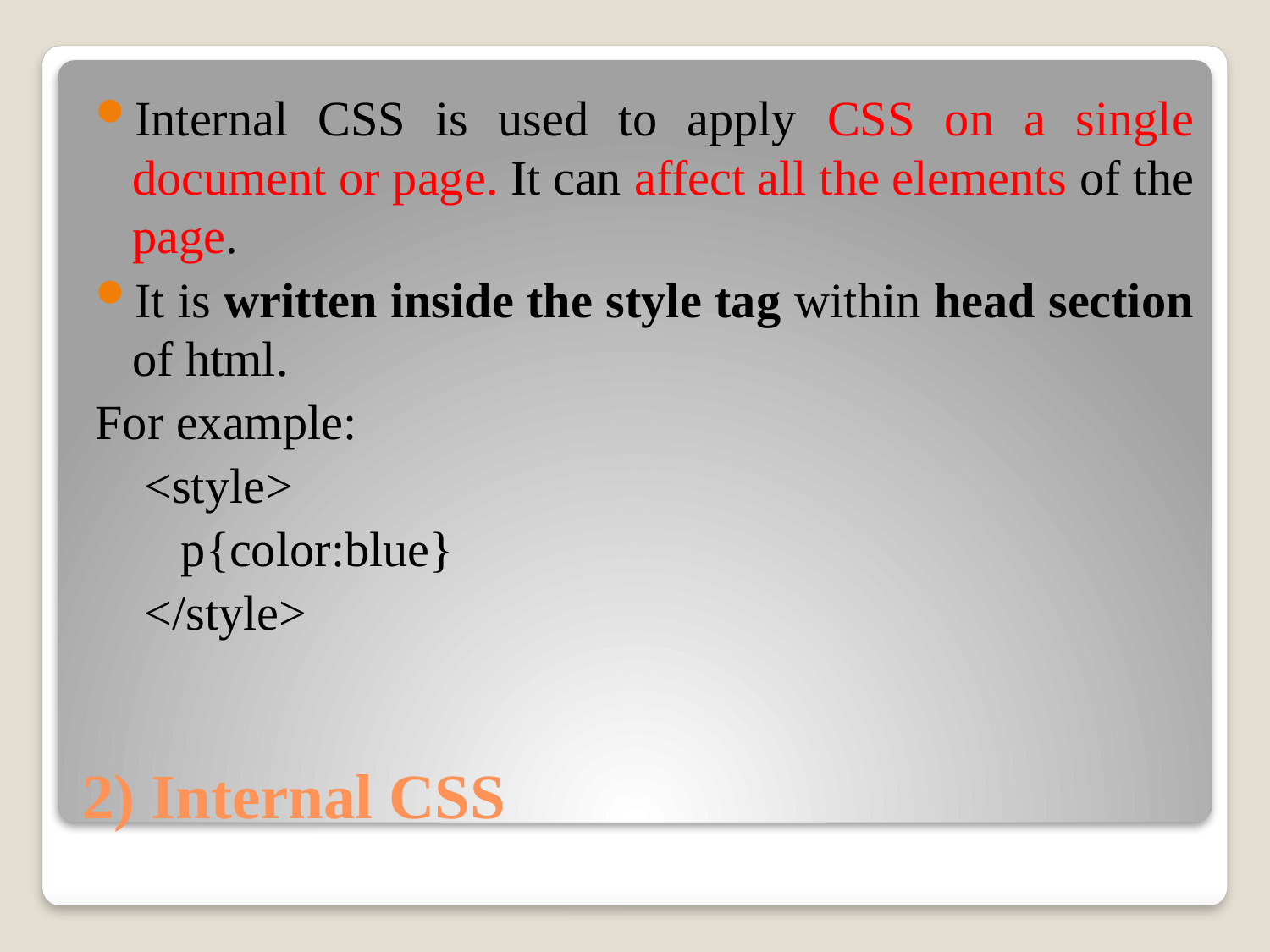

Internal CSS is used to apply CSS on a single document or page. It can affect all the elements of the page.
It is written inside the style tag within head section of html.
For example:
    <style>
       p{color:blue}
    </style>

# 2) Internal CSS